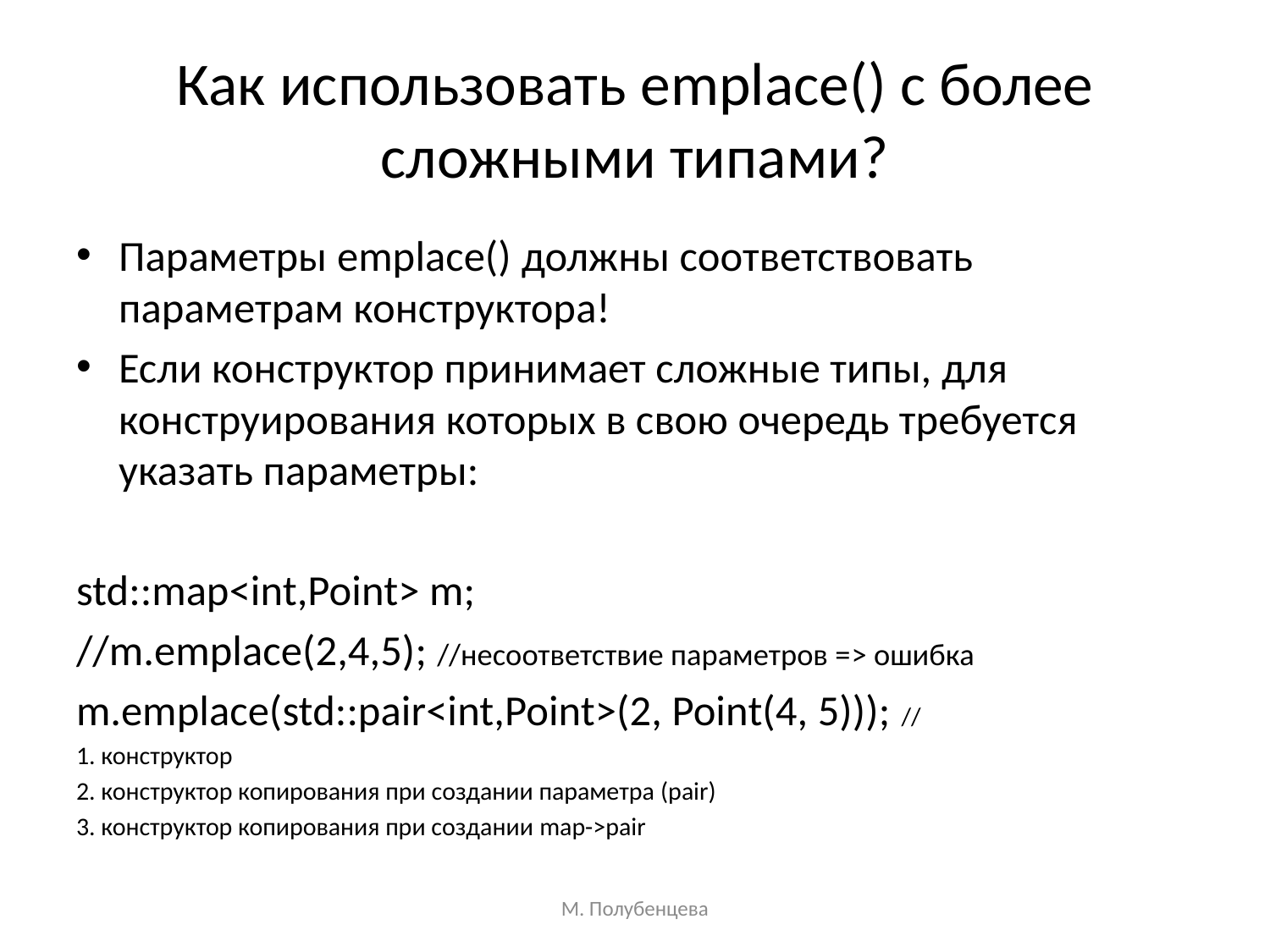

# Как использовать emplace() с более сложными типами?
Параметры emplace() должны соответствовать параметрам конструктора!
Если конструктор принимает сложные типы, для конструирования которых в свою очередь требуется указать параметры:

std::map<int,Point> m;
//m.emplace(2,4,5); //несоответствие параметров => ошибка
m.emplace(std::pair<int,Point>(2, Point(4, 5))); //
1. конструктор
2. конструктор копирования при создании параметра (pair)
3. конструктор копирования при создании map->pair
М. Полубенцева